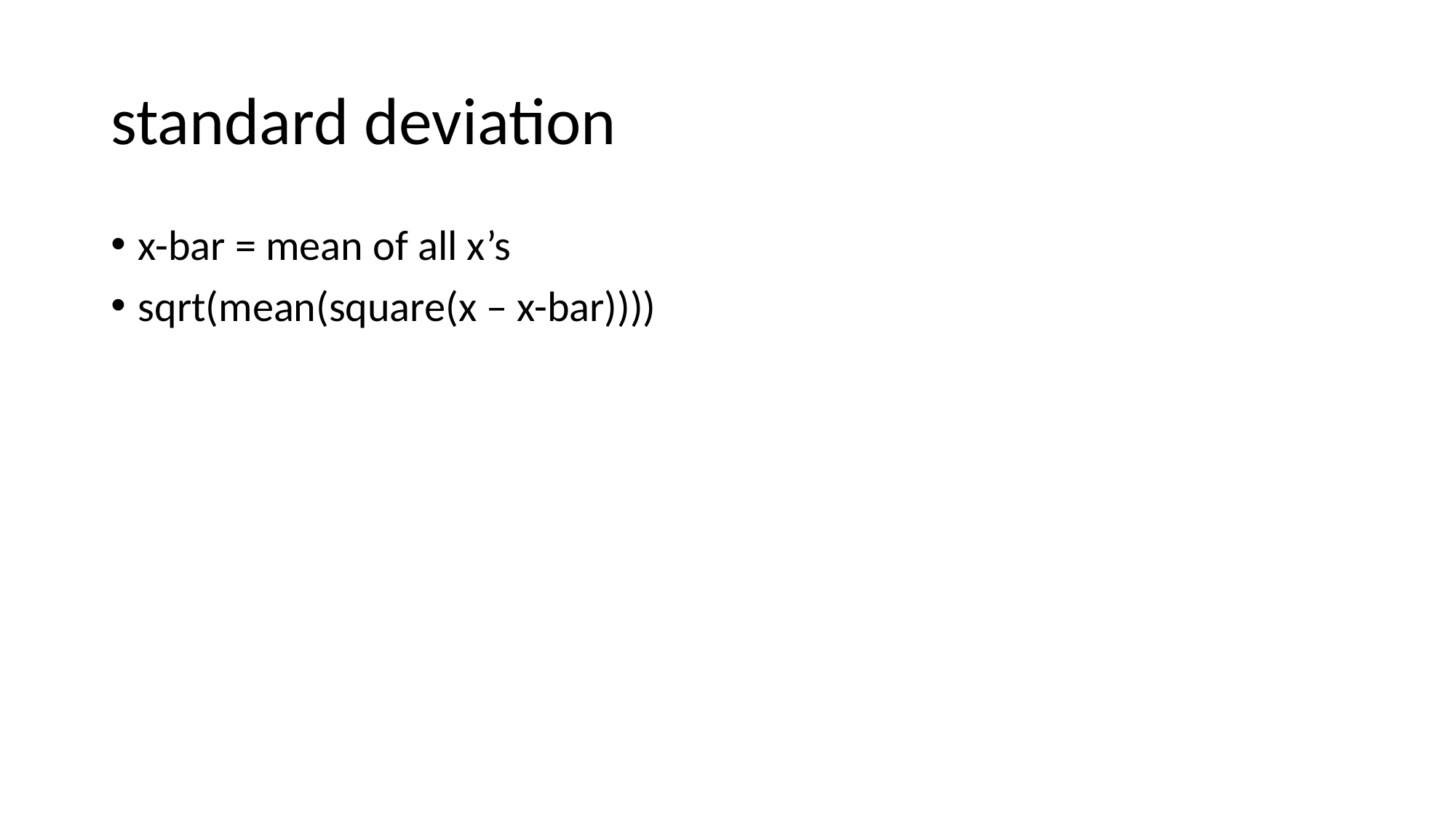

# standard deviation
x-bar = mean of all x’s
sqrt(mean(square(x – x-bar))))